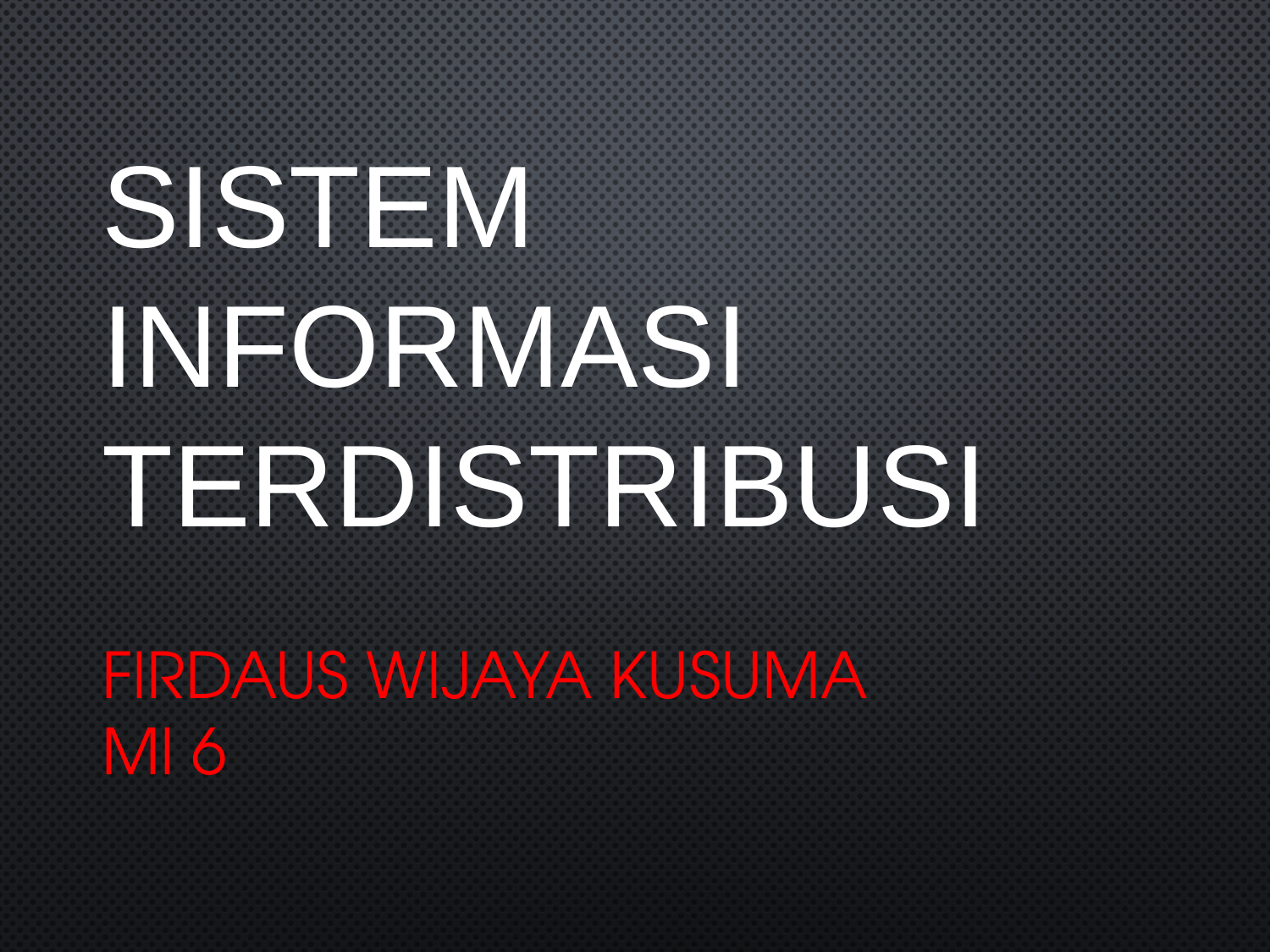

# SISTEM INFORMASI TERDISTRIBUSI Firdaus Wijaya Kusuma MI 6